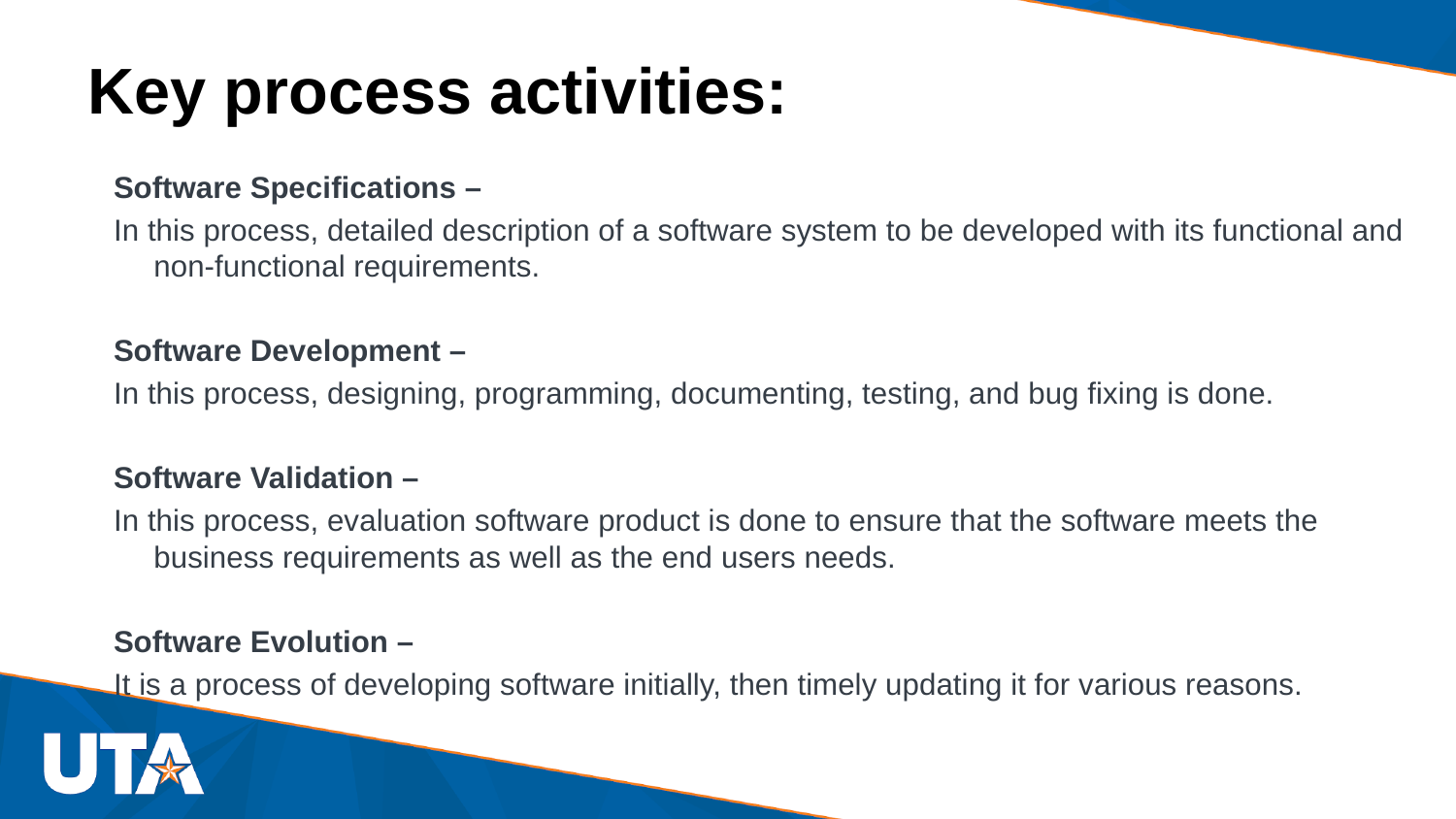

# Key process activities:
Software Specifications –
In this process, detailed description of a software system to be developed with its functional and non-functional requirements.

Software Development –
In this process, designing, programming, documenting, testing, and bug fixing is done.

Software Validation –
In this process, evaluation software product is done to ensure that the software meets the business requirements as well as the end users needs.

Software Evolution –
It is a process of developing software initially, then timely updating it for various reasons.